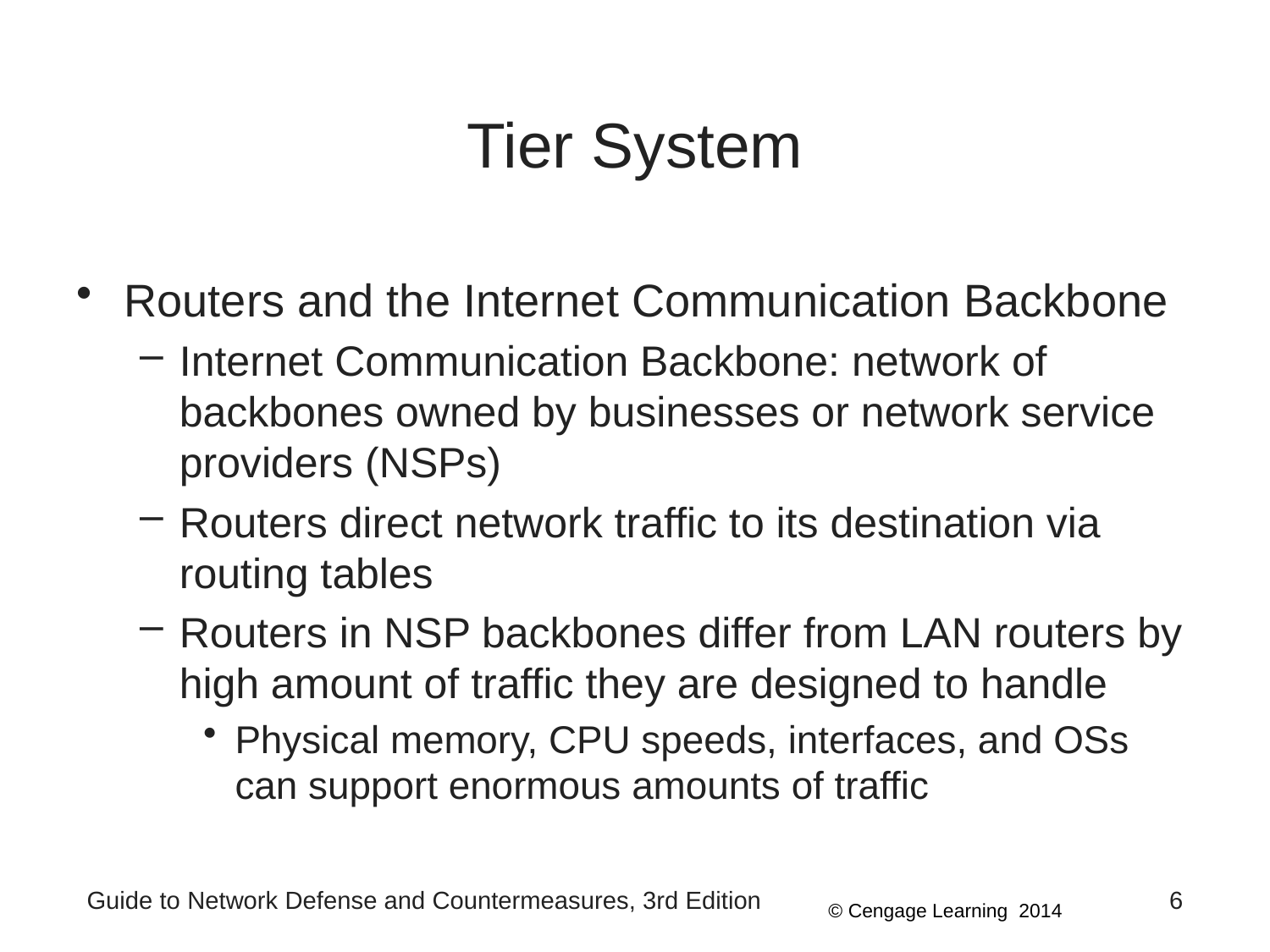

# Tier System
Routers and the Internet Communication Backbone
Internet Communication Backbone: network of backbones owned by businesses or network service providers (NSPs)
Routers direct network traffic to its destination via routing tables
Routers in NSP backbones differ from LAN routers by high amount of traffic they are designed to handle
Physical memory, CPU speeds, interfaces, and OSs  can support enormous amounts of traffic
Guide to Network Defense and Countermeasures, 3rd Edition
6